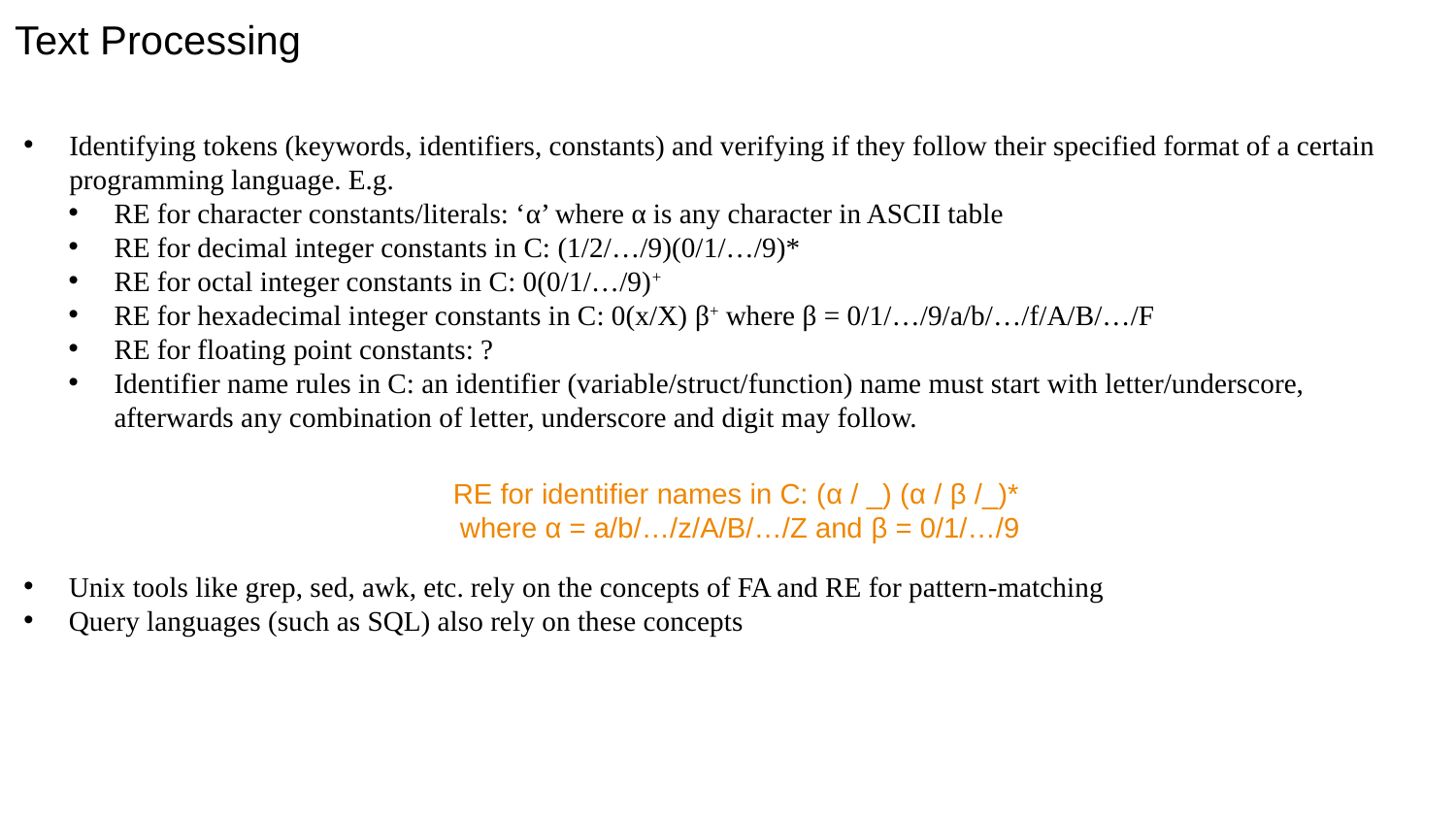

Text Processing
Identifying tokens (keywords, identifiers, constants) and verifying if they follow their specified format of a certain programming language. E.g.
RE for character constants/literals: ‘α’ where α is any character in ASCII table
RE for decimal integer constants in C: (1/2/…/9)(0/1/…/9)*
RE for octal integer constants in C: 0(0/1/…/9)+
RE for hexadecimal integer constants in C: 0(x/X) β+ where β = 0/1/…/9/a/b/…/f/A/B/…/F
RE for floating point constants: ?
Identifier name rules in C: an identifier (variable/struct/function) name must start with letter/underscore, afterwards any combination of letter, underscore and digit may follow.

Unix tools like grep, sed, awk, etc. rely on the concepts of FA and RE for pattern-matching
Query languages (such as SQL) also rely on these concepts

RE for identifier names in C: (α / _) (α / β /_)*
where α = a/b/…/z/A/B/…/Z and β = 0/1/…/9